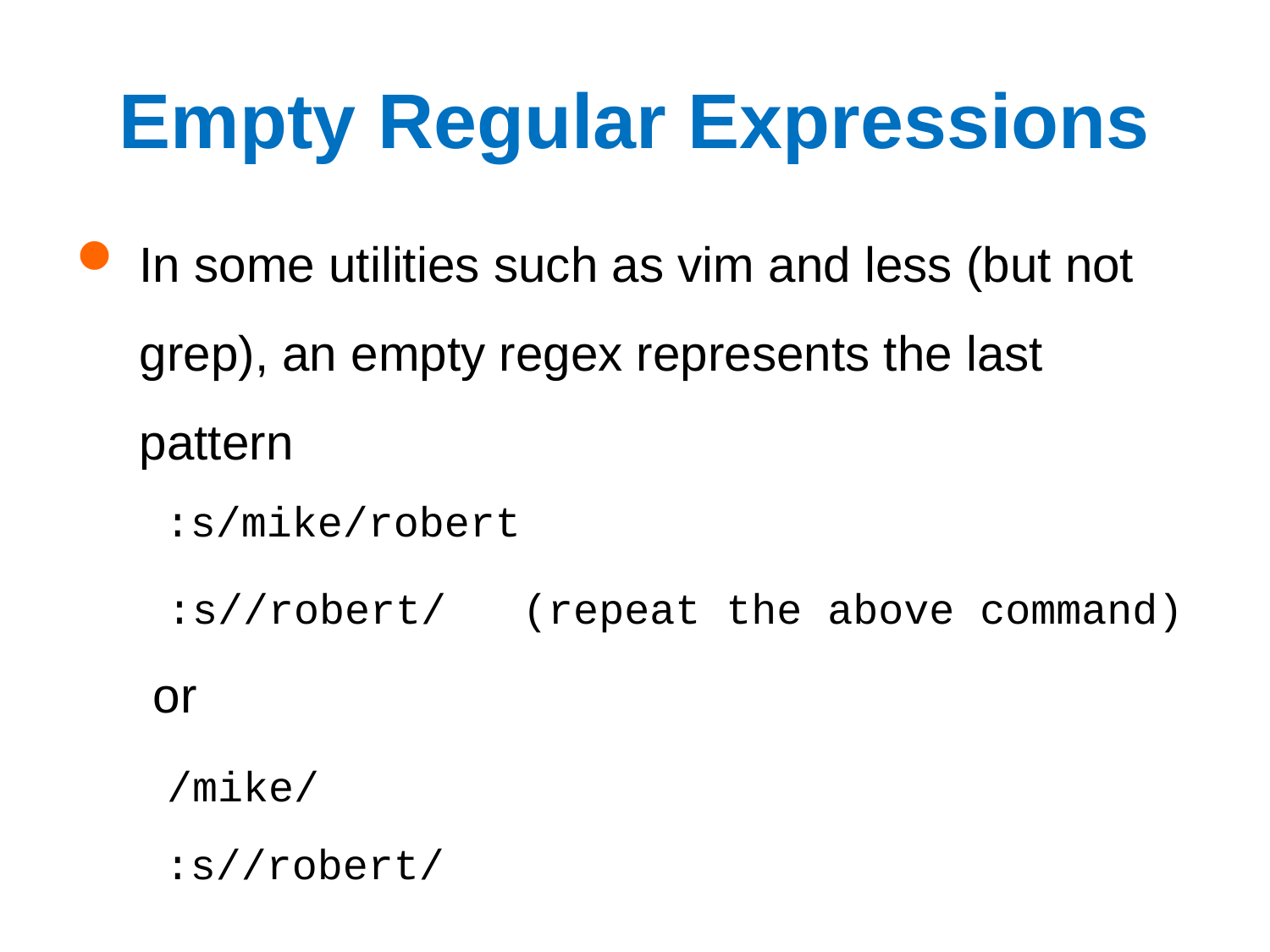

# Empty Regular Expressions
In some utilities such as vim and less (but not grep), an empty regex represents the last pattern
 :s/mike/robert
  :s//robert/   (repeat the above command)
 or
  /mike/
 :s//robert/